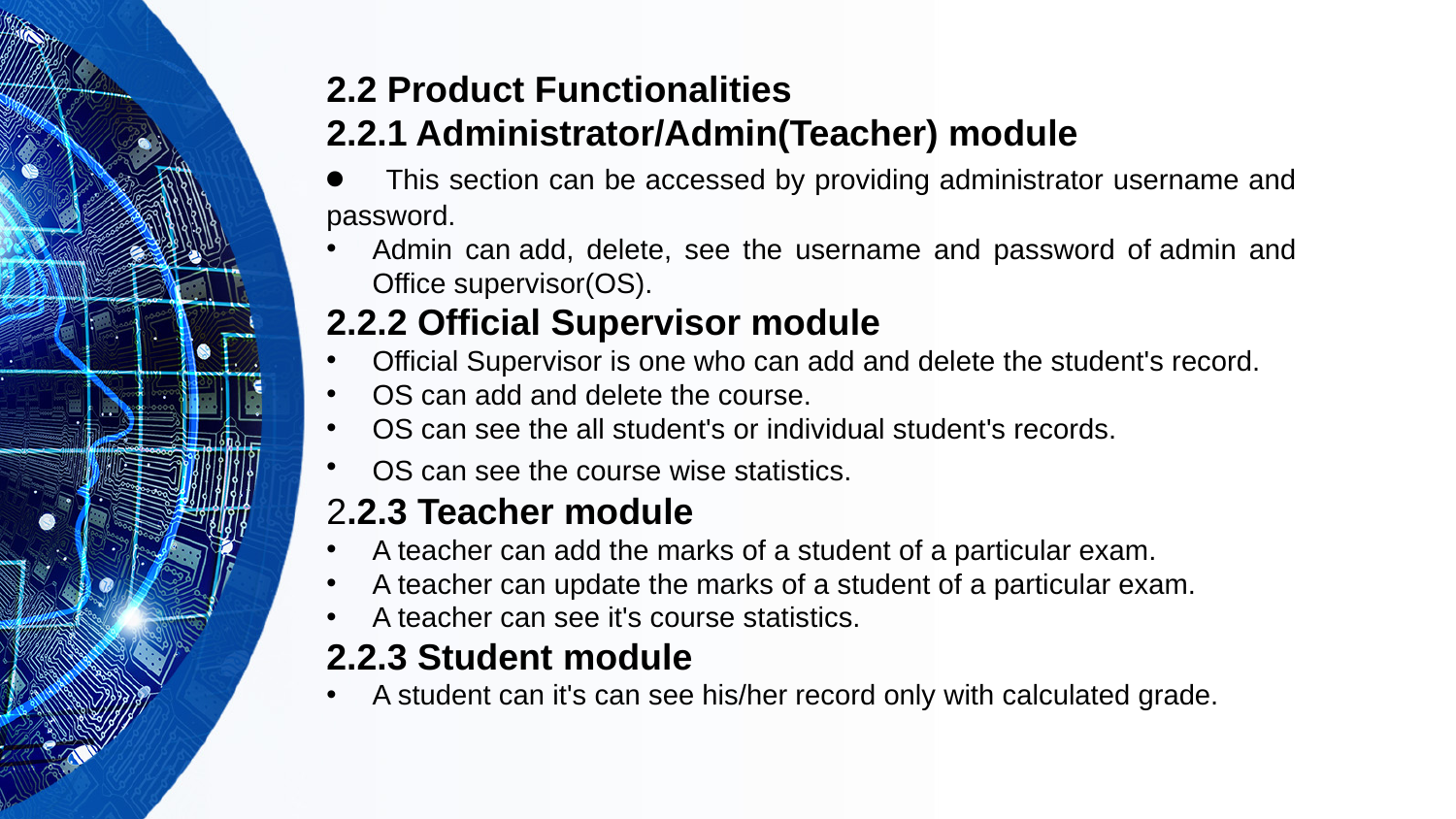

2.2 Product Functionalities
2.2.1 Administrator/Admin(Teacher) module
⦁    This section can be accessed by providing administrator username and password.
Admin can add, delete, see the username and password of admin and Office supervisor(OS).
2.2.2 Official Supervisor module
Official Supervisor is one who can add and delete the student's record.
OS can add and delete the course.
OS can see the all student's or individual student's records.
OS can see the course wise statistics.
2.2.3 Teacher module
A teacher can add the marks of a student of a particular exam.
A teacher can update the marks of a student of a particular exam.
A teacher can see it's course statistics.
2.2.3 Student module
A student can it's can see his/her record only with calculated grade.